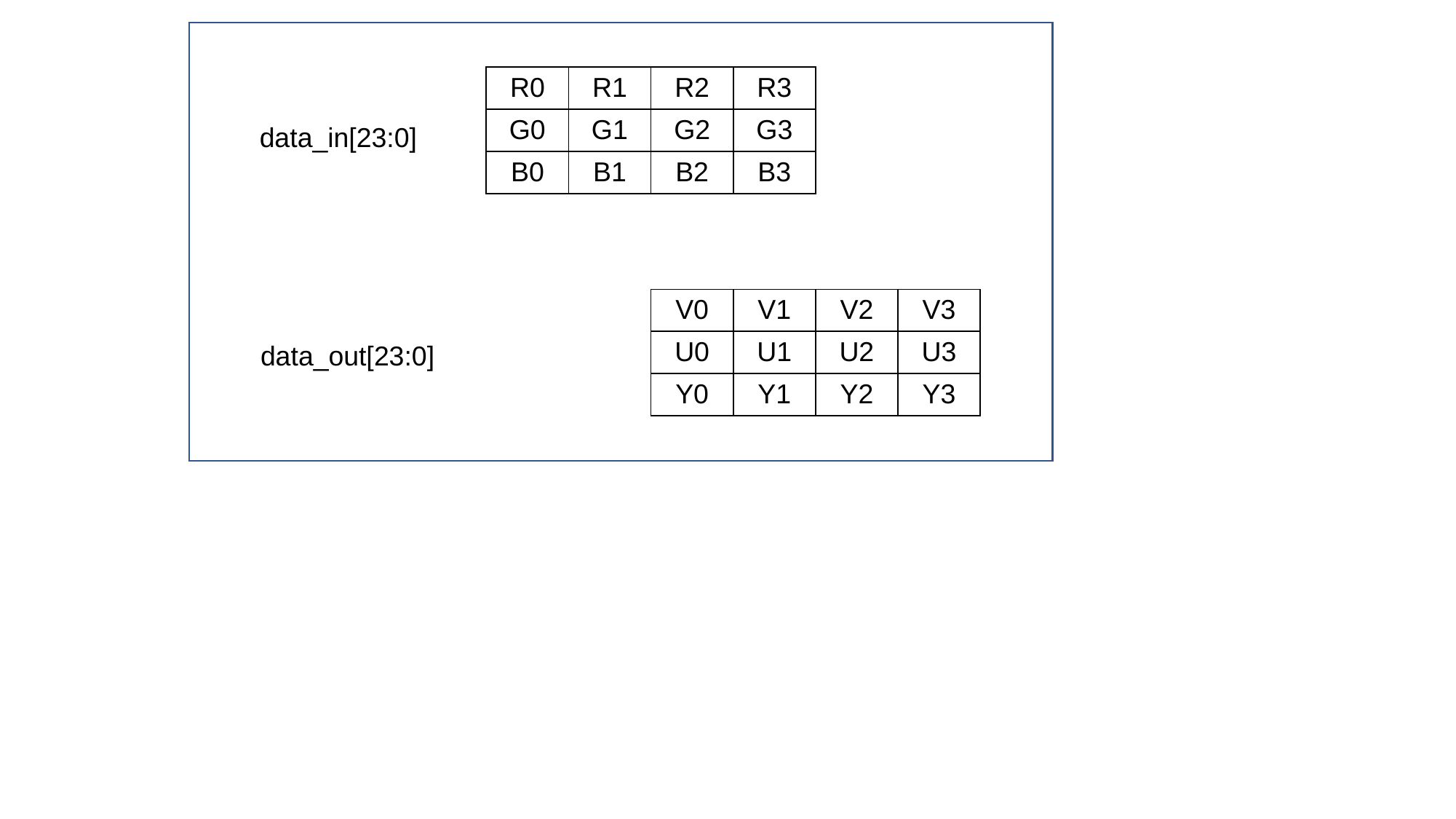

| R0 | R1 | R2 | R3 |
| --- | --- | --- | --- |
| G0 | G1 | G2 | G3 |
| B0 | B1 | B2 | B3 |
data_in[23:0]
| V0 | V1 | V2 | V3 |
| --- | --- | --- | --- |
| U0 | U1 | U2 | U3 |
| Y0 | Y1 | Y2 | Y3 |
data_out[23:0]